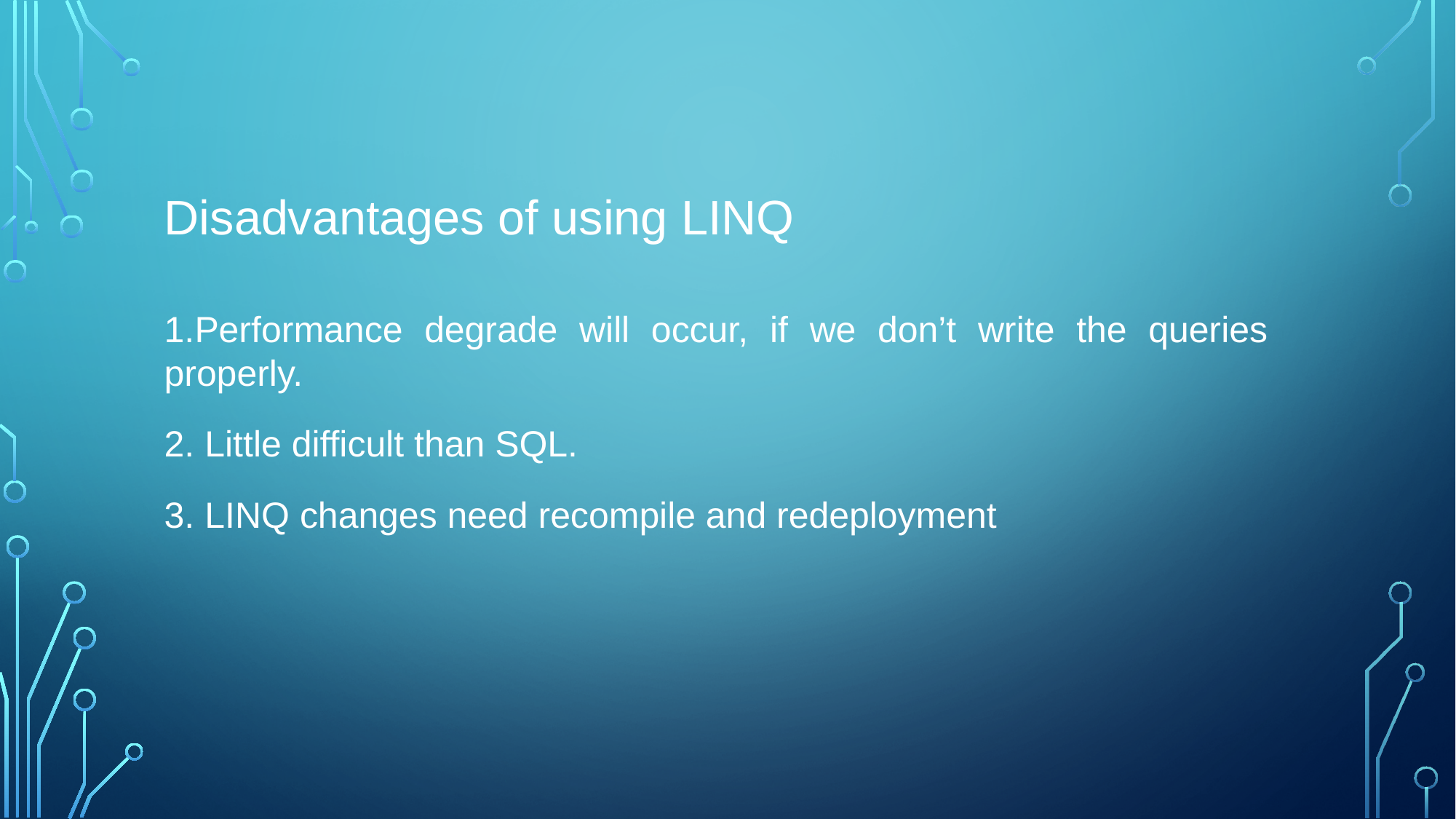

Disadvantages of using LINQ

Performance degrade will occur, if we don’t write the queries properly.
 Little difficult than SQL.
 LINQ changes need recompile and redeployment